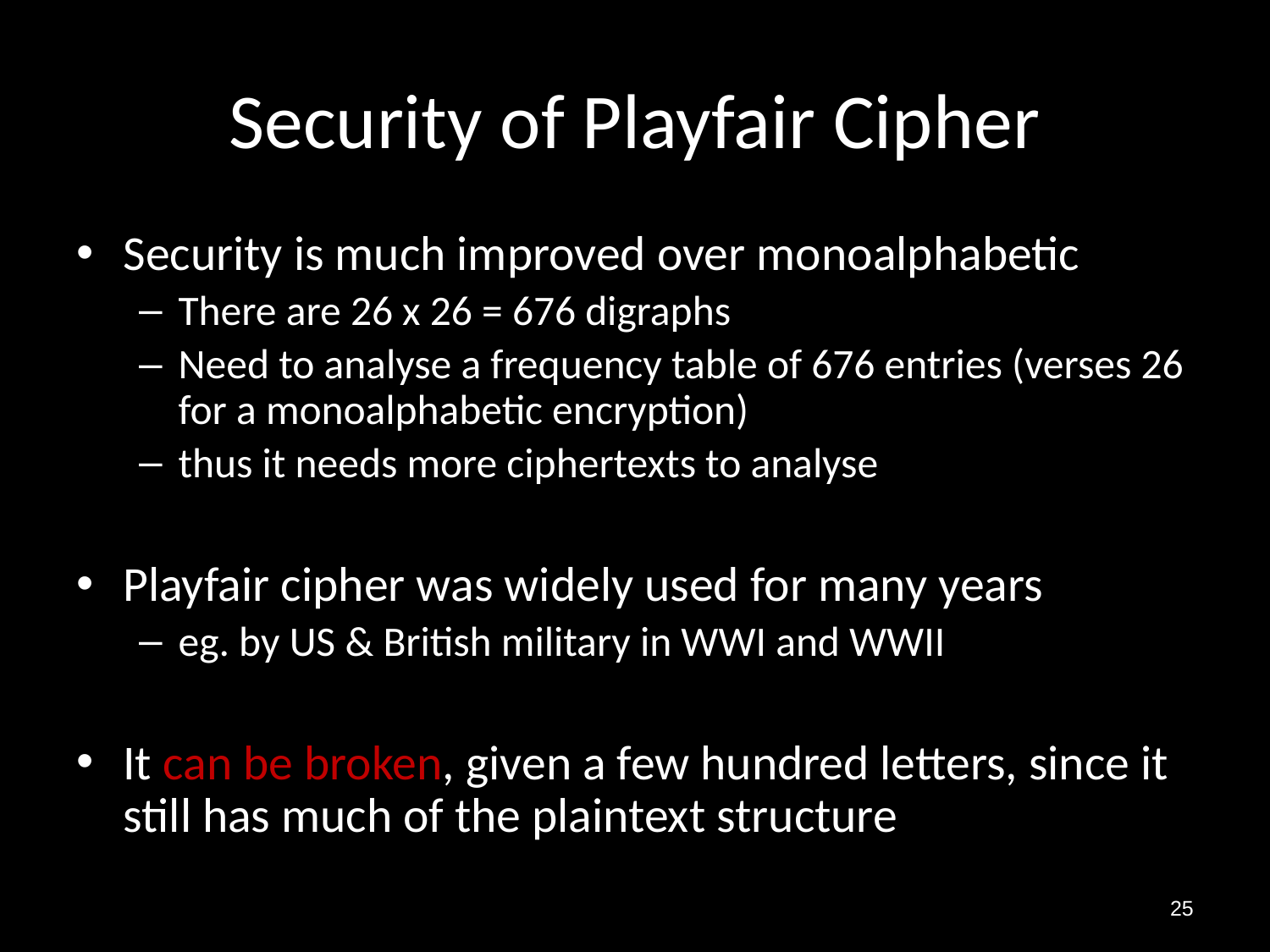

# Security of Playfair Cipher
Security is much improved over monoalphabetic
There are 26 x 26 = 676 digraphs
Need to analyse a frequency table of 676 entries (verses 26 for a monoalphabetic encryption)
thus it needs more ciphertexts to analyse

Playfair cipher was widely used for many years
eg. by US & British military in WWI and WWII

It can be broken, given a few hundred letters, since it still has much of the plaintext structure
25